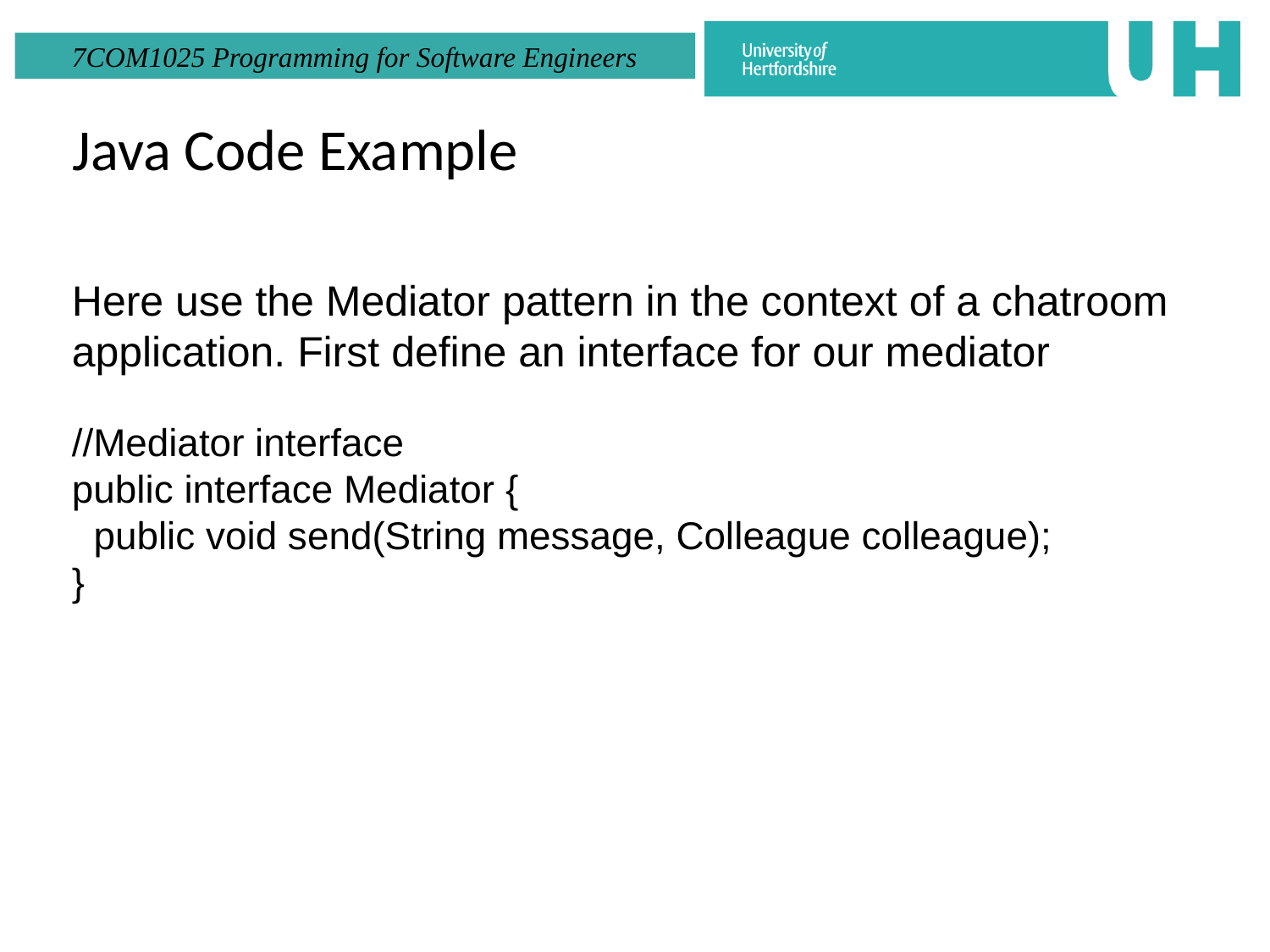

# Java Code Example
Here use the Mediator pattern in the context of a chatroom application. First define an interface for our mediator

//Mediator interface
public interface Mediator {
  public void send(String message, Colleague colleague);
}